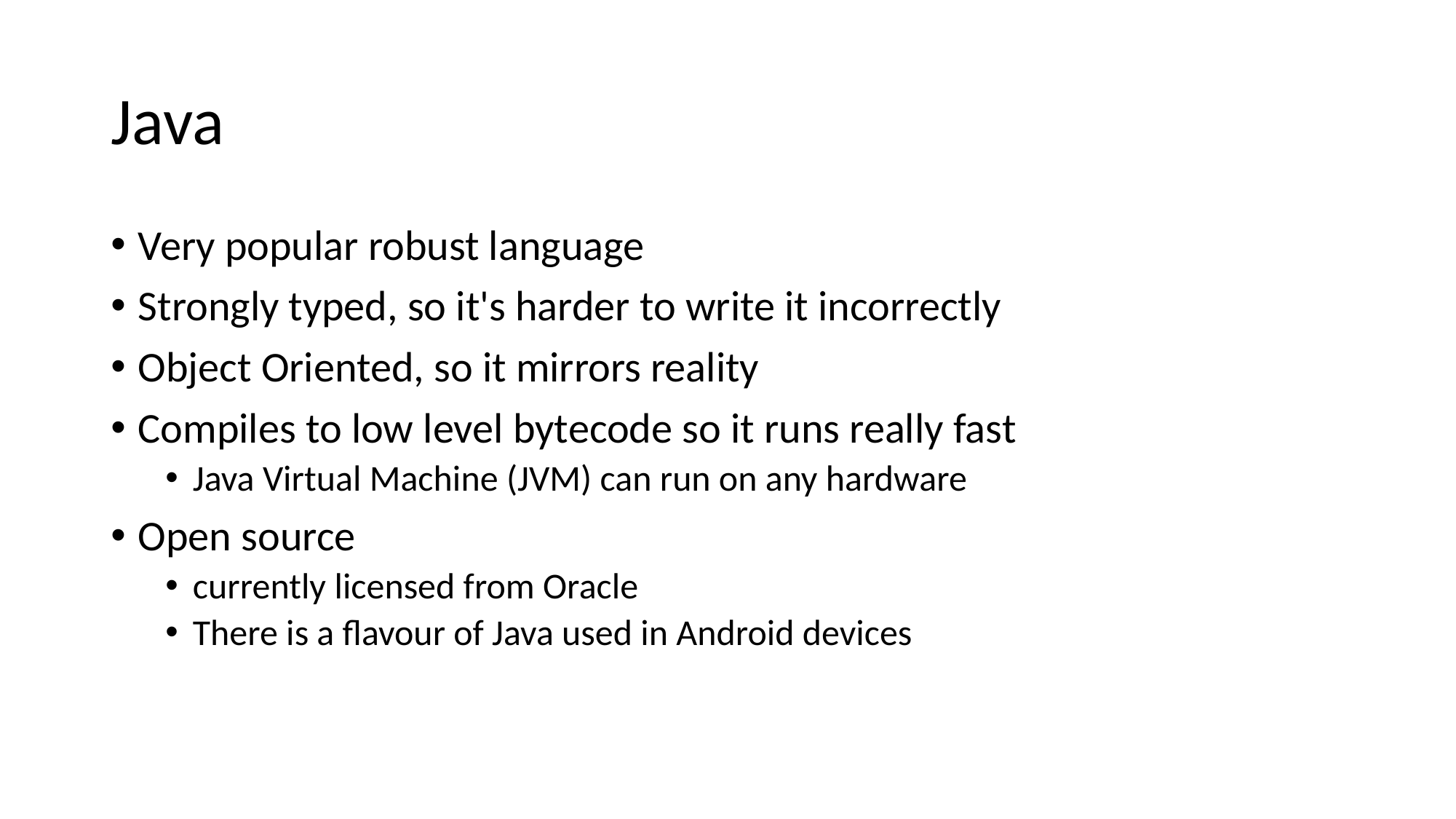

# Java
Very popular robust language
Strongly typed, so it's harder to write it incorrectly
Object Oriented, so it mirrors reality
Compiles to low level bytecode so it runs really fast
Java Virtual Machine (JVM) can run on any hardware
Open source
currently licensed from Oracle
There is a flavour of Java used in Android devices